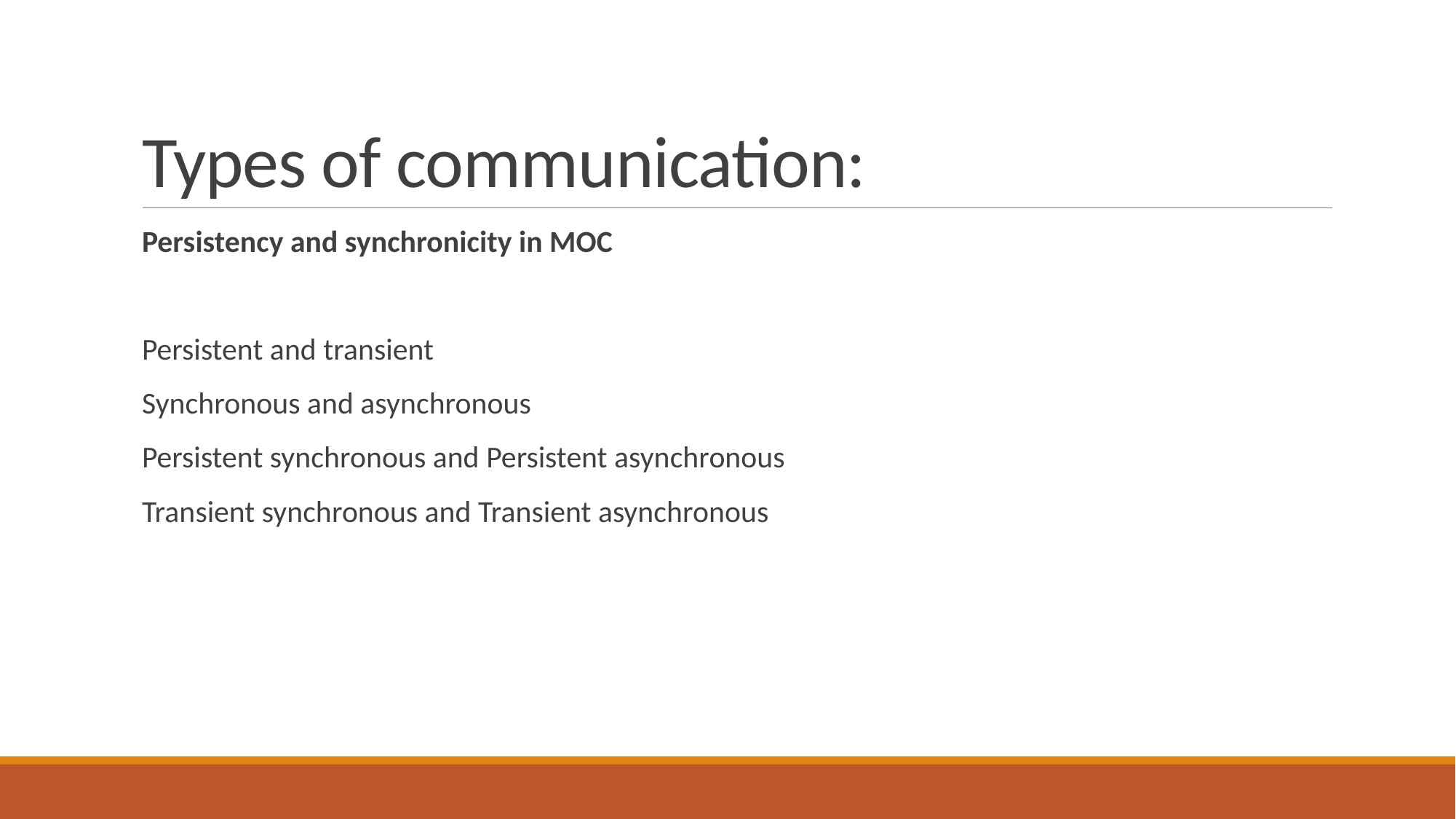

# Types of communication:
Persistency and synchronicity in MOC

Persistent and transient
Synchronous and asynchronous
Persistent synchronous and Persistent asynchronous
Transient synchronous and Transient asynchronous